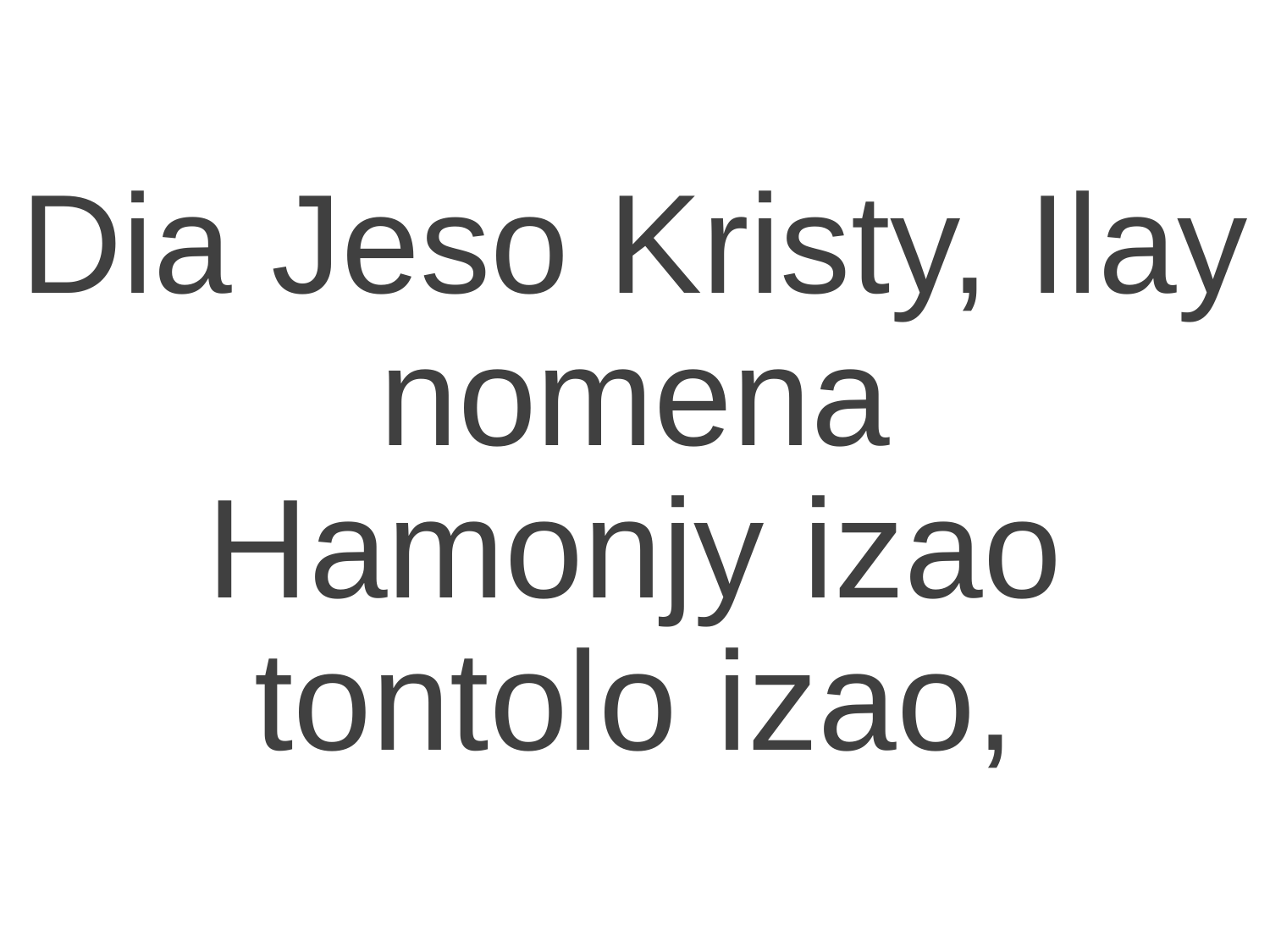

Dia Jeso Kristy, Ilay nomena
Hamonjy izao tontolo izao,